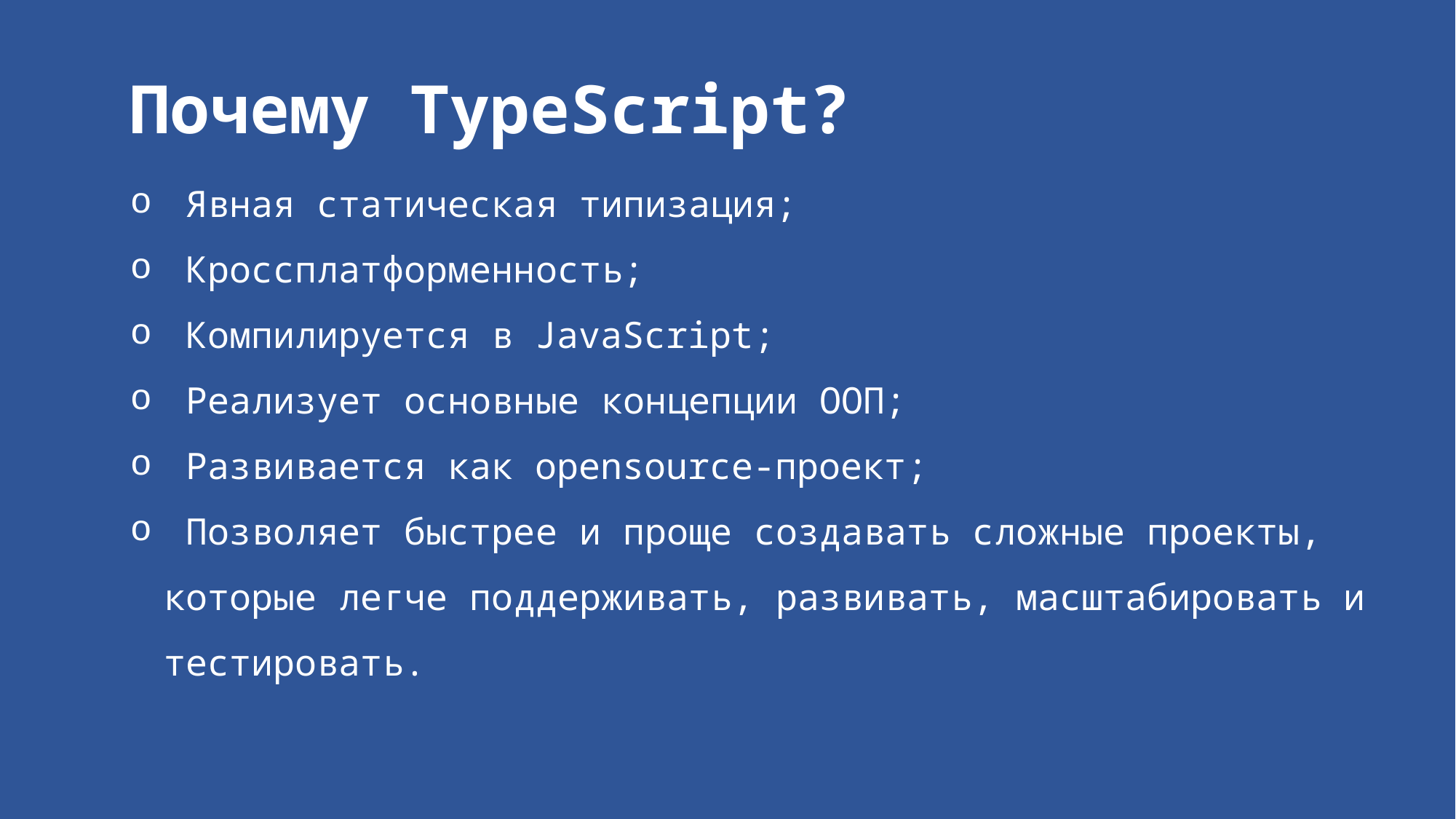

Почему TypeScript?
 Явная статическая типизация;
 Кроссплатформенность;
 Компилируется в JavaScript;
 Реализует основные концепции ООП;
 Развивается как opensource-проект;
 Позволяет быстрее и проще создавать сложные проекты, которые легче поддерживать, развивать, масштабировать и тестировать.